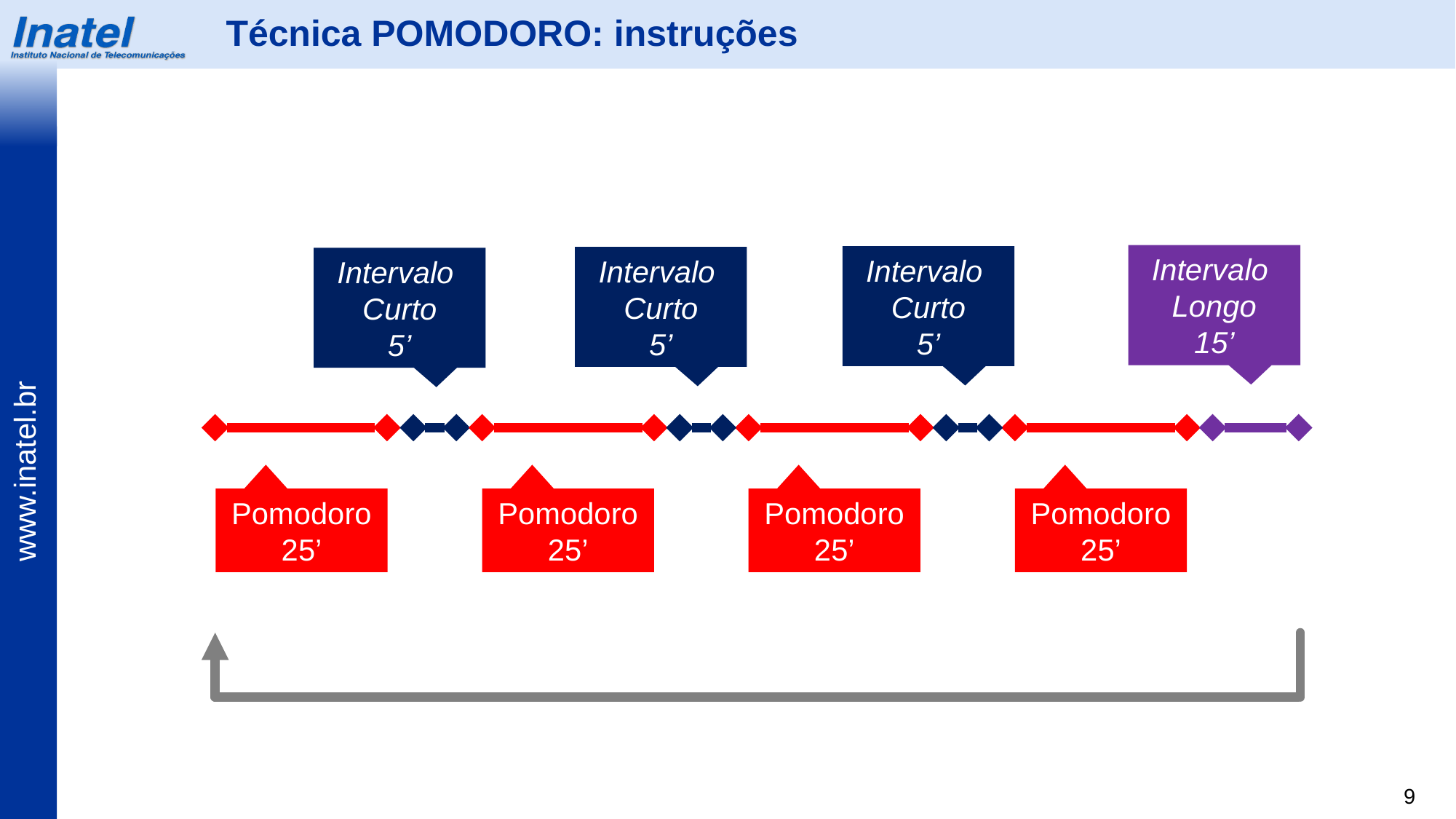

Técnica POMODORO: instruções
Intervalo
Longo
15’
Intervalo
Curto
5’
Intervalo
Curto
5’
Intervalo
Curto
5’
Pomodoro
25’
Pomodoro
25’
Pomodoro
25’
Pomodoro
25’